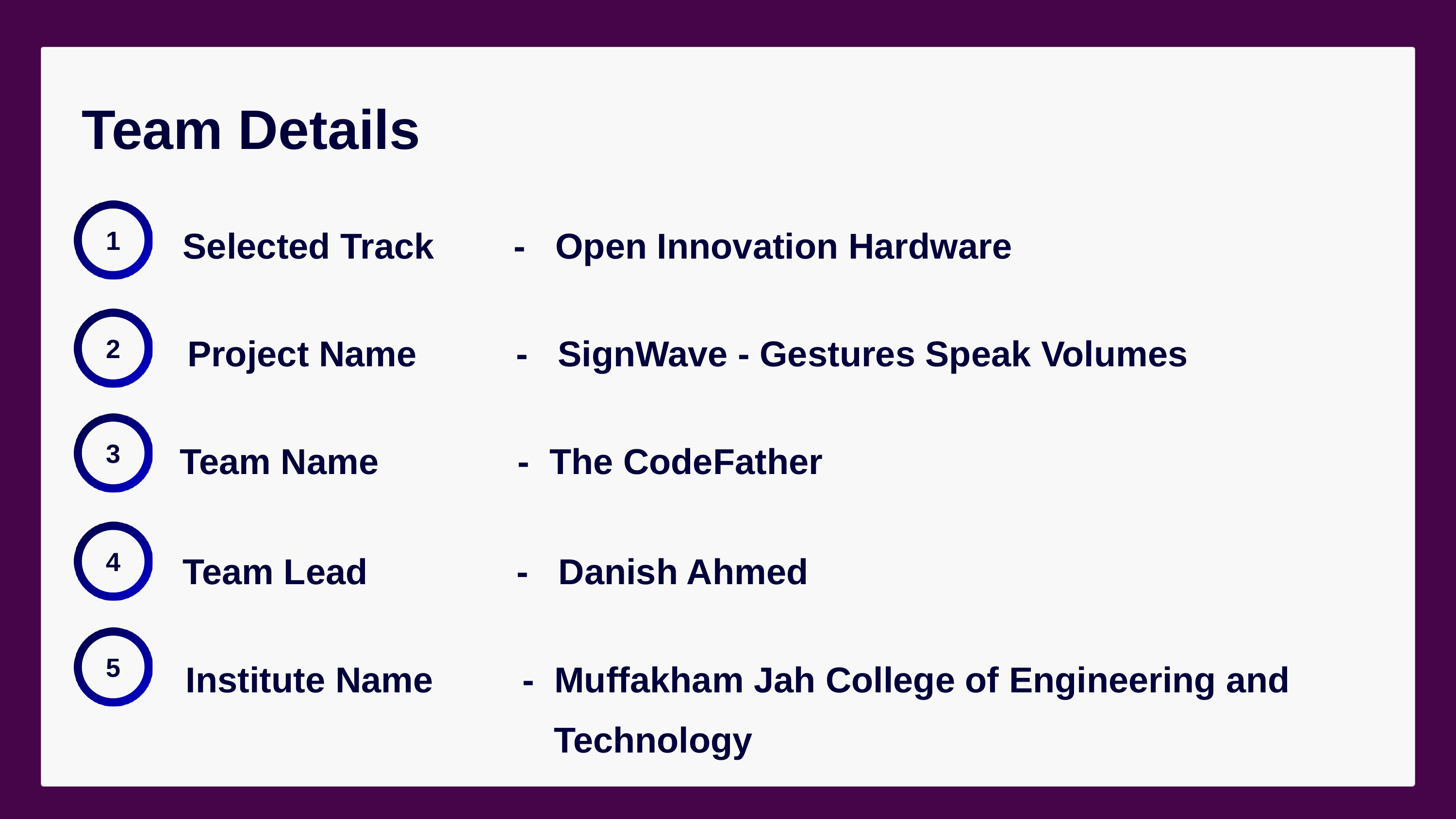

Team Details

       Selected Track        -   Open Innovation Hardware

1

             Project Name          -   SignWave - Gestures Speak Volumes

2

            Team Name              -  The CodeFather

3

           Team Lead               -   Danish Ahmed
4

5
            Institute Name         -  Muffakham Jah College of Engineering and
                                                 Technology